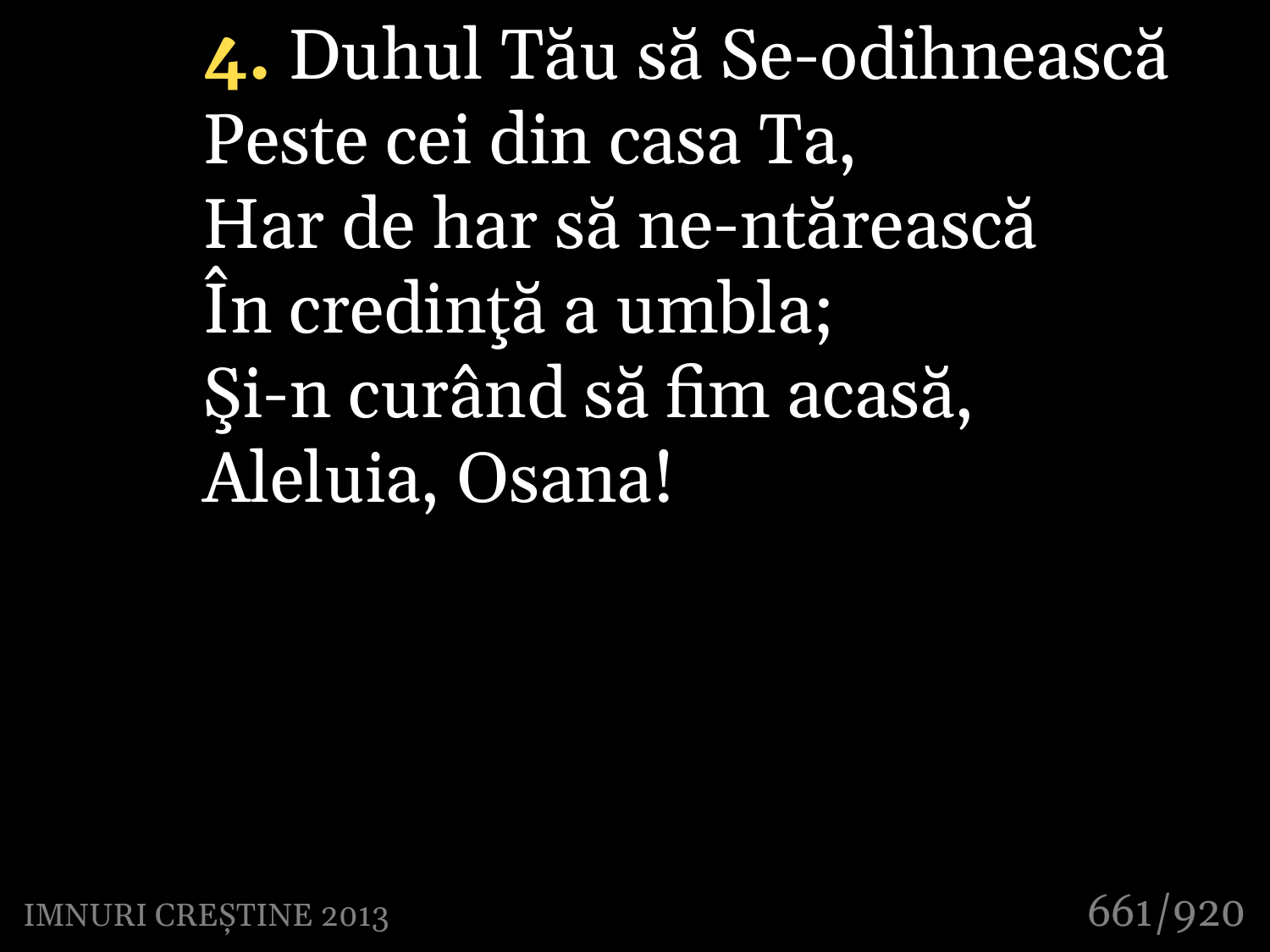

4. Duhul Tău să Se-odihnească
Peste cei din casa Ta,
Har de har să ne-ntărească
În credinţă a umbla;
Şi-n curând să fim acasă,
Aleluia, Osana!
661/920
IMNURI CREȘTINE 2013